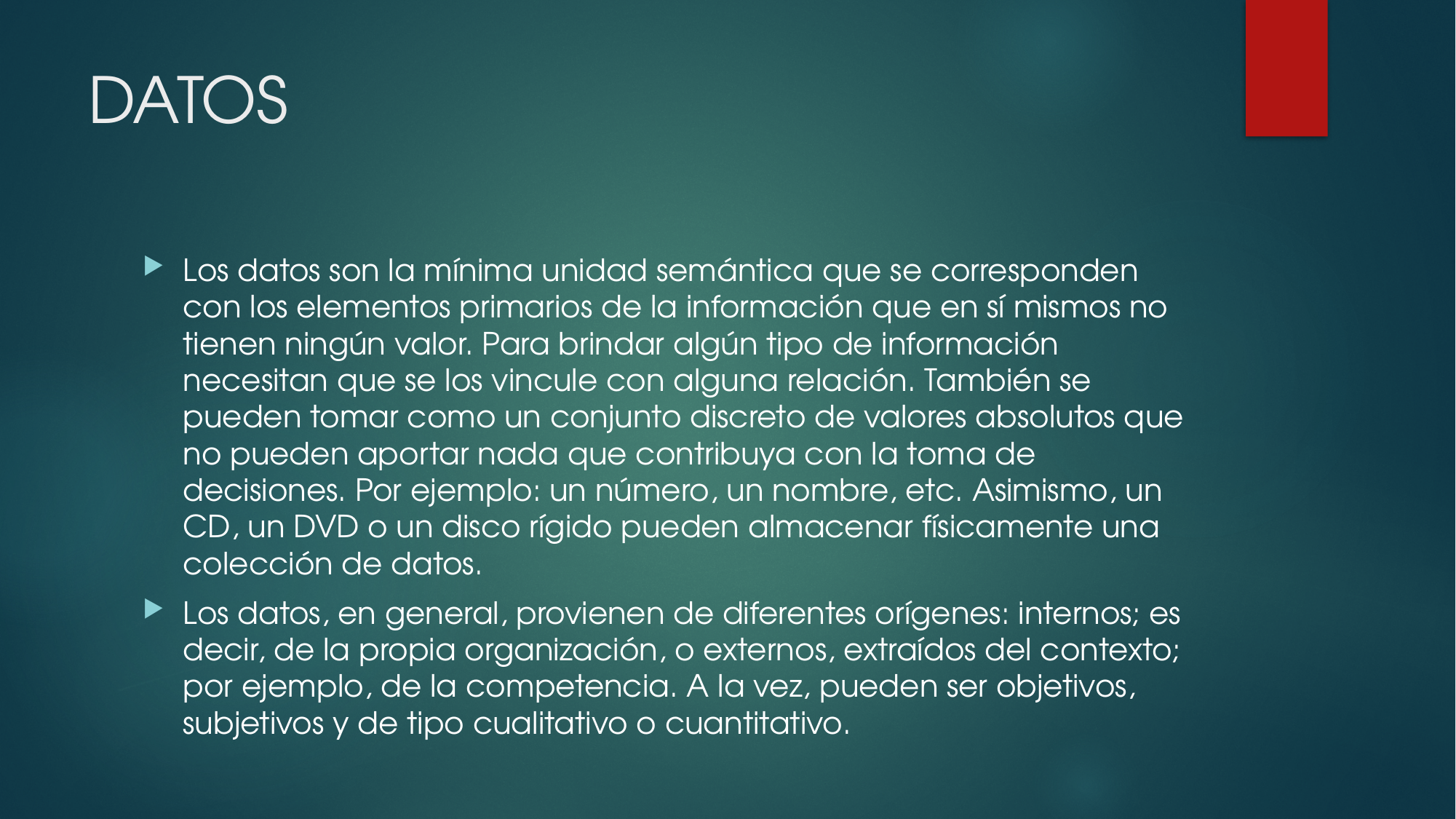

# DATOS
Los datos son la mínima unidad semántica que se corresponden con los elementos primarios de la información que en sí mismos no tienen ningún valor. Para brindar algún tipo de información necesitan que se los vincule con alguna relación. También se pueden tomar como un conjunto discreto de valores absolutos que no pueden aportar nada que contribuya con la toma de decisiones. Por ejemplo: un número, un nombre, etc. Asimismo, un CD, un DVD o un disco rígido pueden almacenar físicamente una colección de datos.
Los datos, en general, provienen de diferentes orígenes: internos; es decir, de la propia organización, o externos, extraídos del contexto; por ejemplo, de la competencia. A la vez, pueden ser objetivos, subjetivos y de tipo cualitativo o cuantitativo.